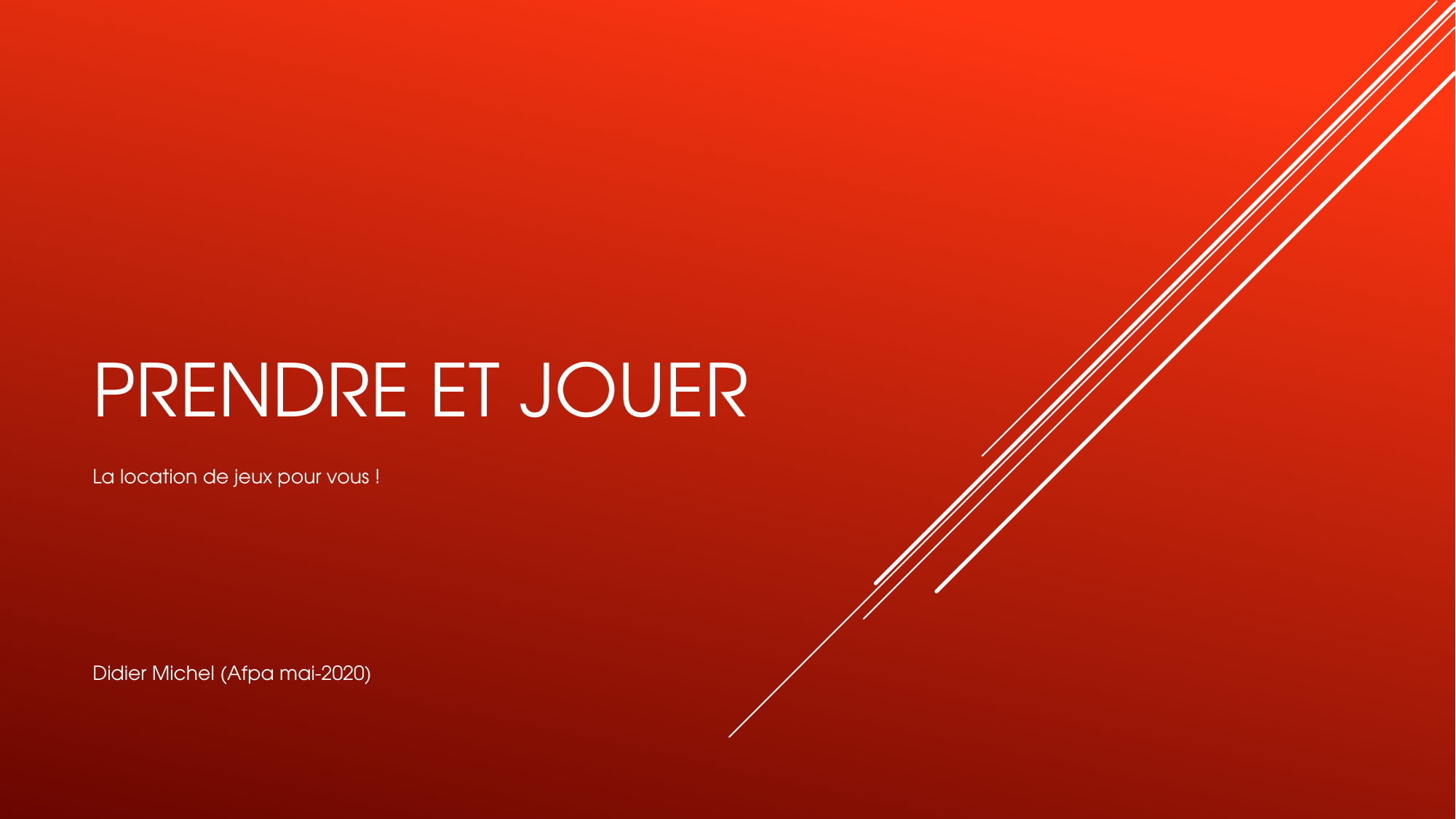

# Prendre et jouer
La location de jeux pour vous !

Didier Michel (Afpa mai-2020)